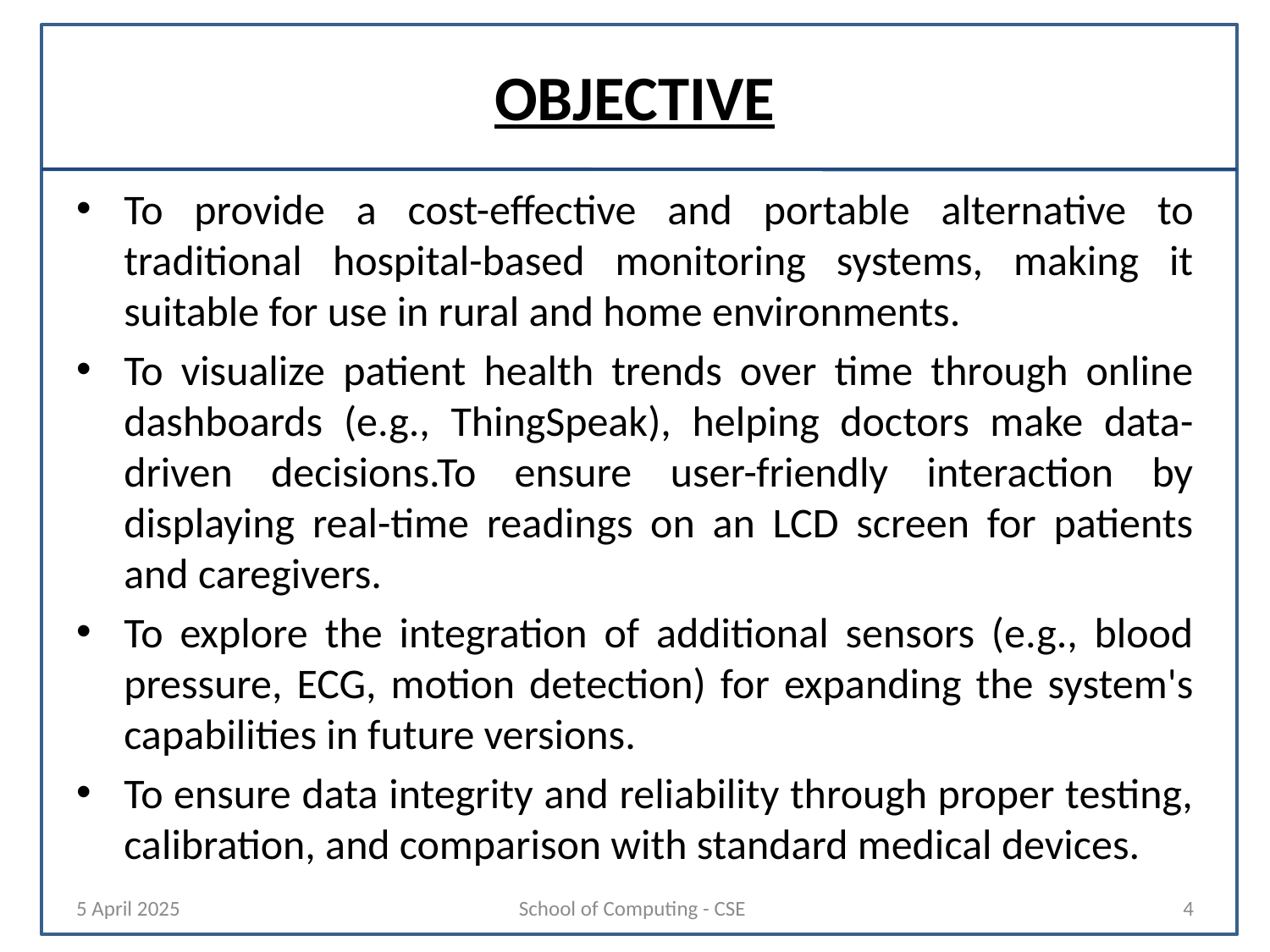

# OBJECTIVE
To provide a cost-effective and portable alternative to traditional hospital-based monitoring systems, making it suitable for use in rural and home environments.
To visualize patient health trends over time through online dashboards (e.g., ThingSpeak), helping doctors make data-driven decisions.To ensure user-friendly interaction by displaying real-time readings on an LCD screen for patients and caregivers.
To explore the integration of additional sensors (e.g., blood pressure, ECG, motion detection) for expanding the system's capabilities in future versions.
To ensure data integrity and reliability through proper testing, calibration, and comparison with standard medical devices.
5 April 2025
School of Computing - CSE
4